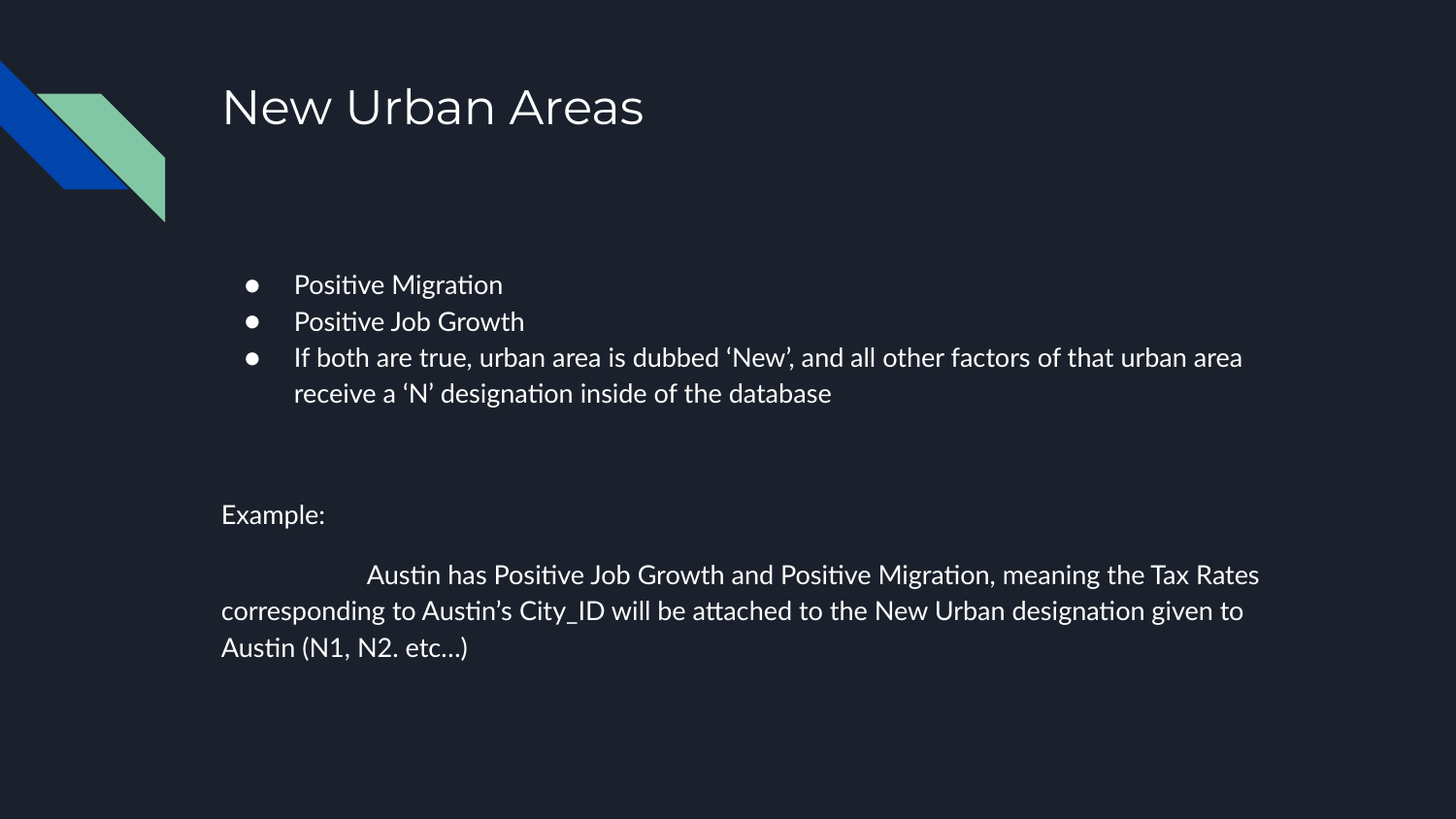

# New Urban Areas
Positive Migration
Positive Job Growth
If both are true, urban area is dubbed ‘New’, and all other factors of that urban area receive a ‘N’ designation inside of the database

Example:
	Austin has Positive Job Growth and Positive Migration, meaning the Tax Rates corresponding to Austin’s City_ID will be attached to the New Urban designation given to Austin (N1, N2. etc…)